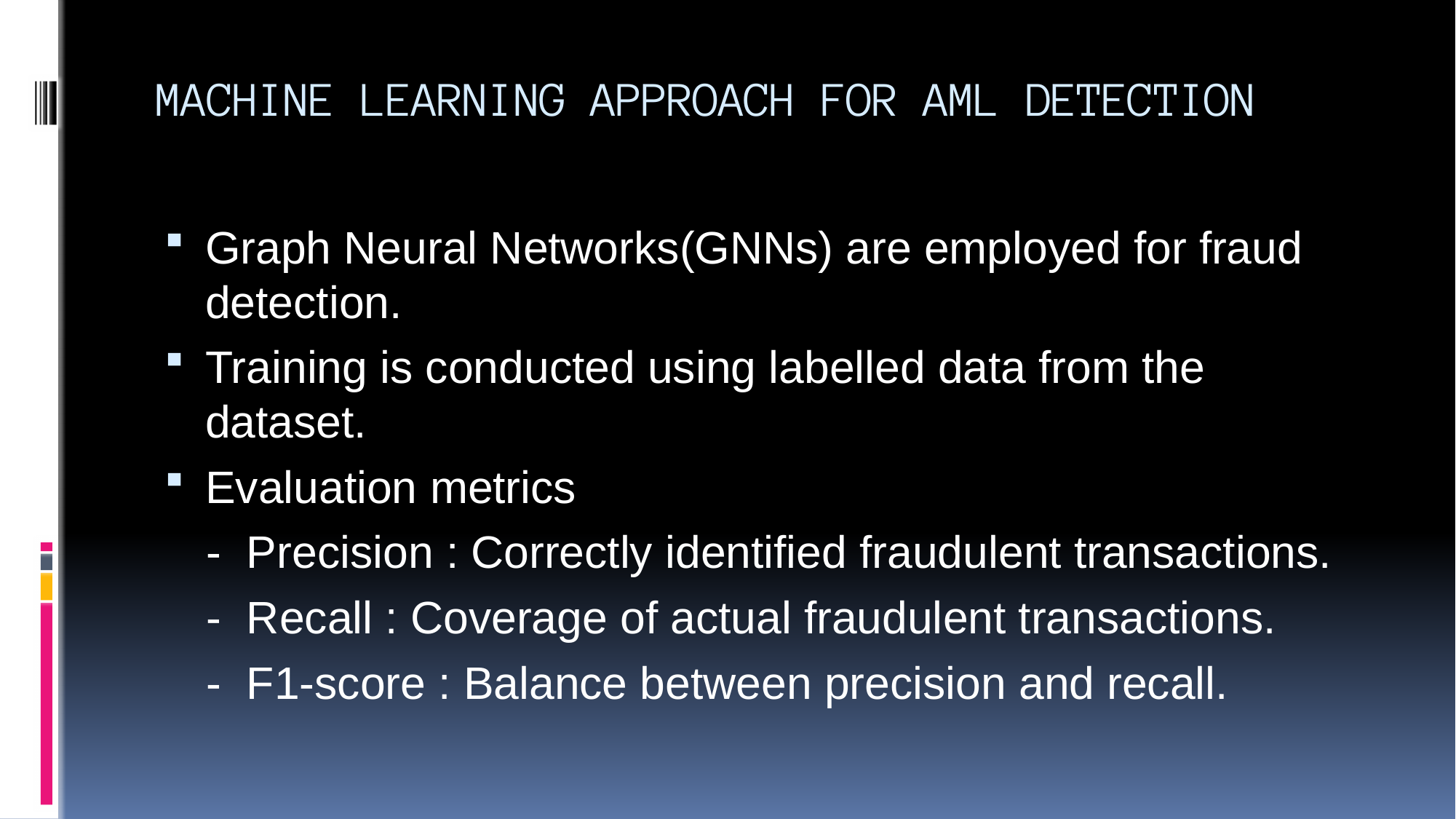

# MACHINE LEARNING APPROACH FOR AML DETECTION
Graph Neural Networks(GNNs) are employed for fraud detection.
Training is conducted using labelled data from the dataset.
Evaluation metrics
    -  Precision : Correctly identified fraudulent transactions.
    -  Recall : Coverage of actual fraudulent transactions.
    -  F1-score : Balance between precision and recall.